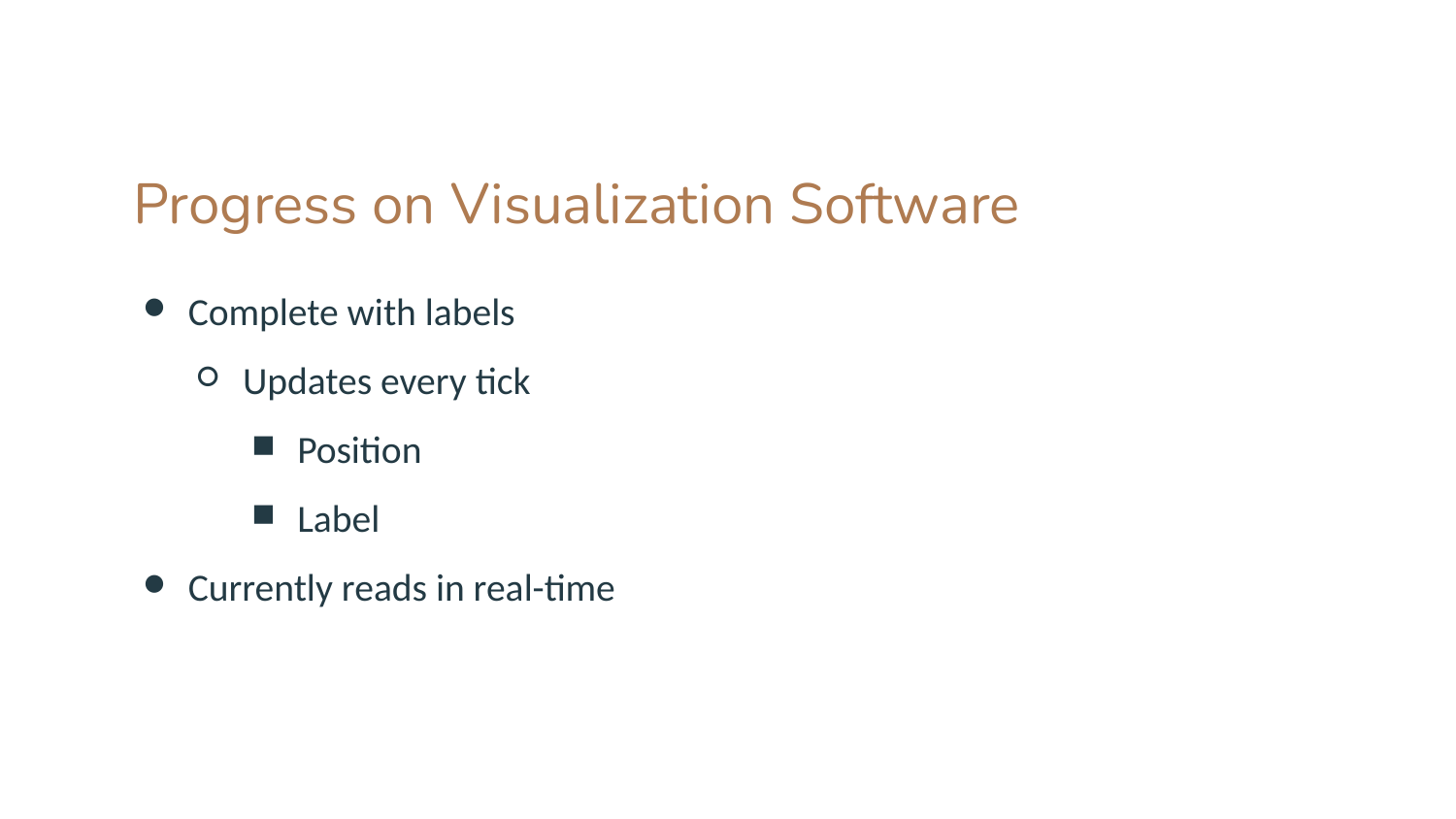

# Progress on Visualization Software
Complete with labels
Updates every tick
Position
Label
Currently reads in real-time